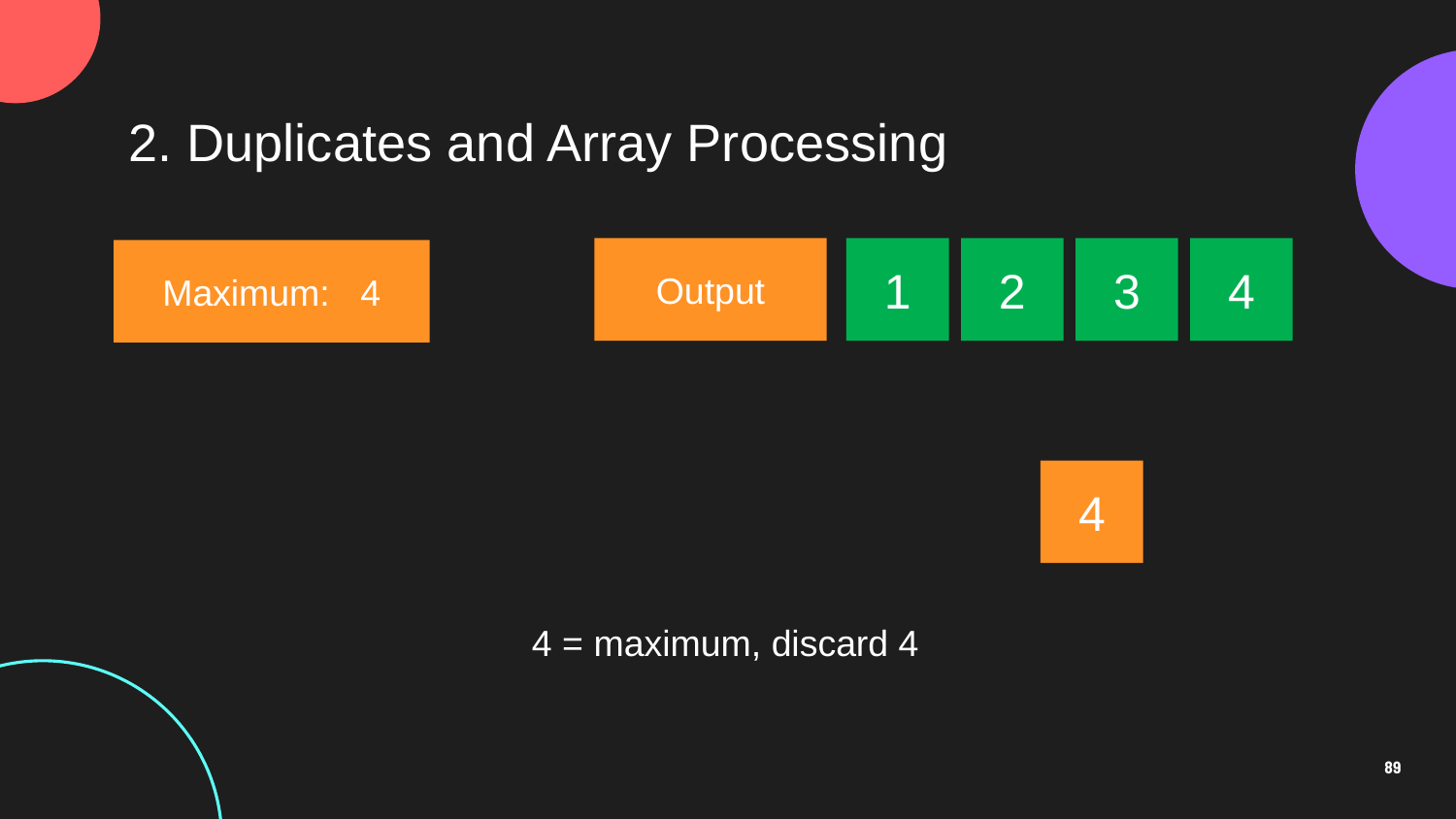

2. Duplicates and Array Processing
3
4
Output
1
2
Maximum:   4
4
4 = maximum, discard 4
89
3
3